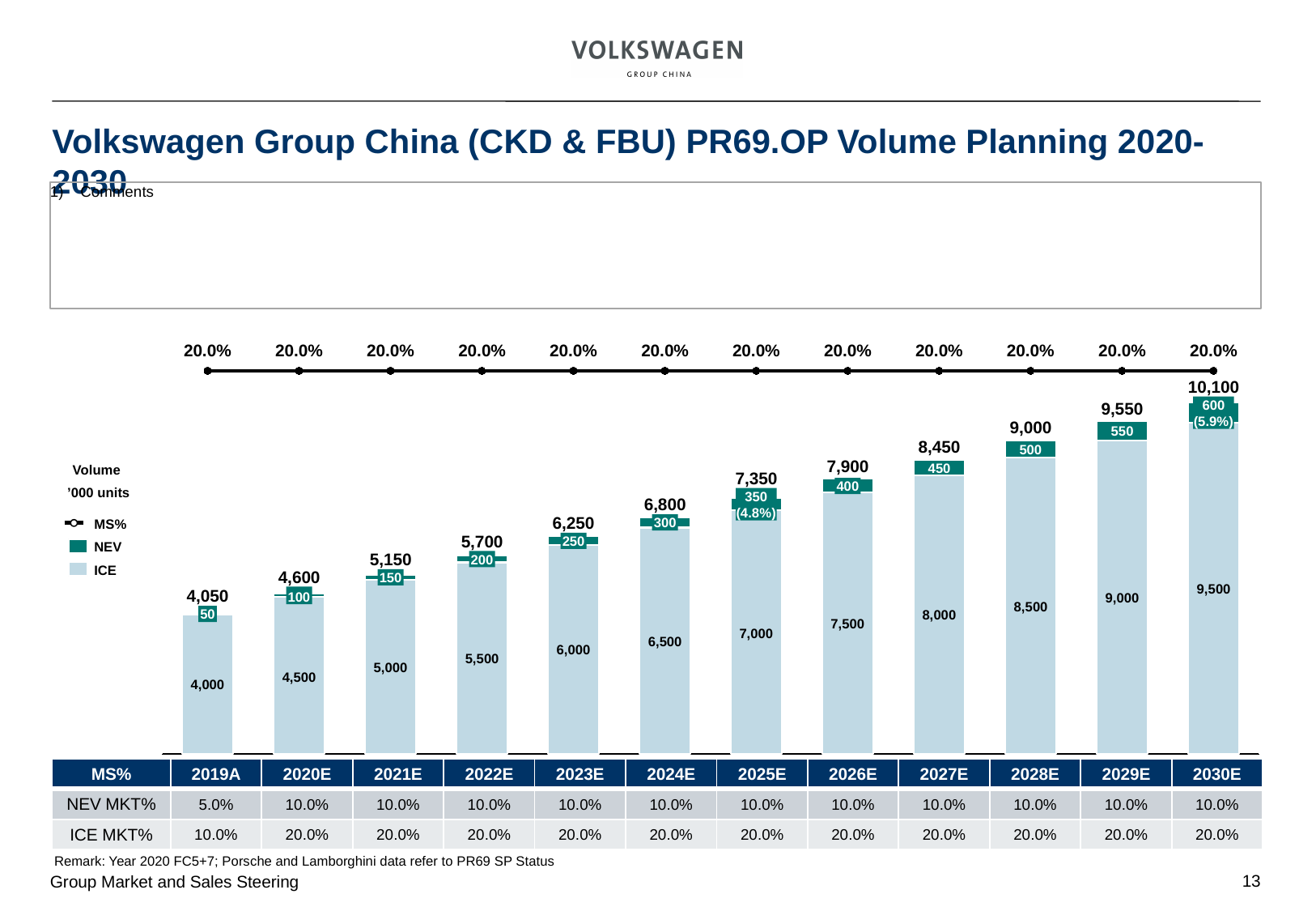

# Volkswagen Group China (CKD & FBU) PR69.OP Volume Planning 2020-2030
Comments
20.0%
20.0%
20.0%
20.0%
20.0%
20.0%
20.0%
20.0%
20.0%
20.0%
20.0%
20.0%

### Chart

| Category |  |  |  |
|---|---|---|---|
10,100
600
(5.9%)
9,550
9,000
550
8,450
500
7,900
450
Volume
’000 units
7,350
400
350
(4.8%)
6,800
6,250
300
MS%

5,700
250
NEV

5,150
200
ICE

4,600
150
9,500
4,050
100
9,000
8,500
50
8,000
7,500
7,000
6,500
6,000
5,500
5,000
4,500
4,000
| MS% | 2019A | 2020E | 2021E | 2022E | 2023E | 2024E | 2025E | 2026E | 2027E | 2028E | 2029E | 2030E |
| --- | --- | --- | --- | --- | --- | --- | --- | --- | --- | --- | --- | --- |
| NEV MKT% | 5.0% | 10.0% | 10.0% | 10.0% | 10.0% | 10.0% | 10.0% | 10.0% | 10.0% | 10.0% | 10.0% | 10.0% |
| ICE MKT% | 10.0% | 20.0% | 20.0% | 20.0% | 20.0% | 20.0% | 20.0% | 20.0% | 20.0% | 20.0% | 20.0% | 20.0% |
2019
2020
2021
2022
2023
2024
2025
2026
2027
2028
2029
2030
Remark: Year 2020 FC5+7; Porsche and Lamborghini data refer to PR69 SP Status
13
Group Market and Sales Steering